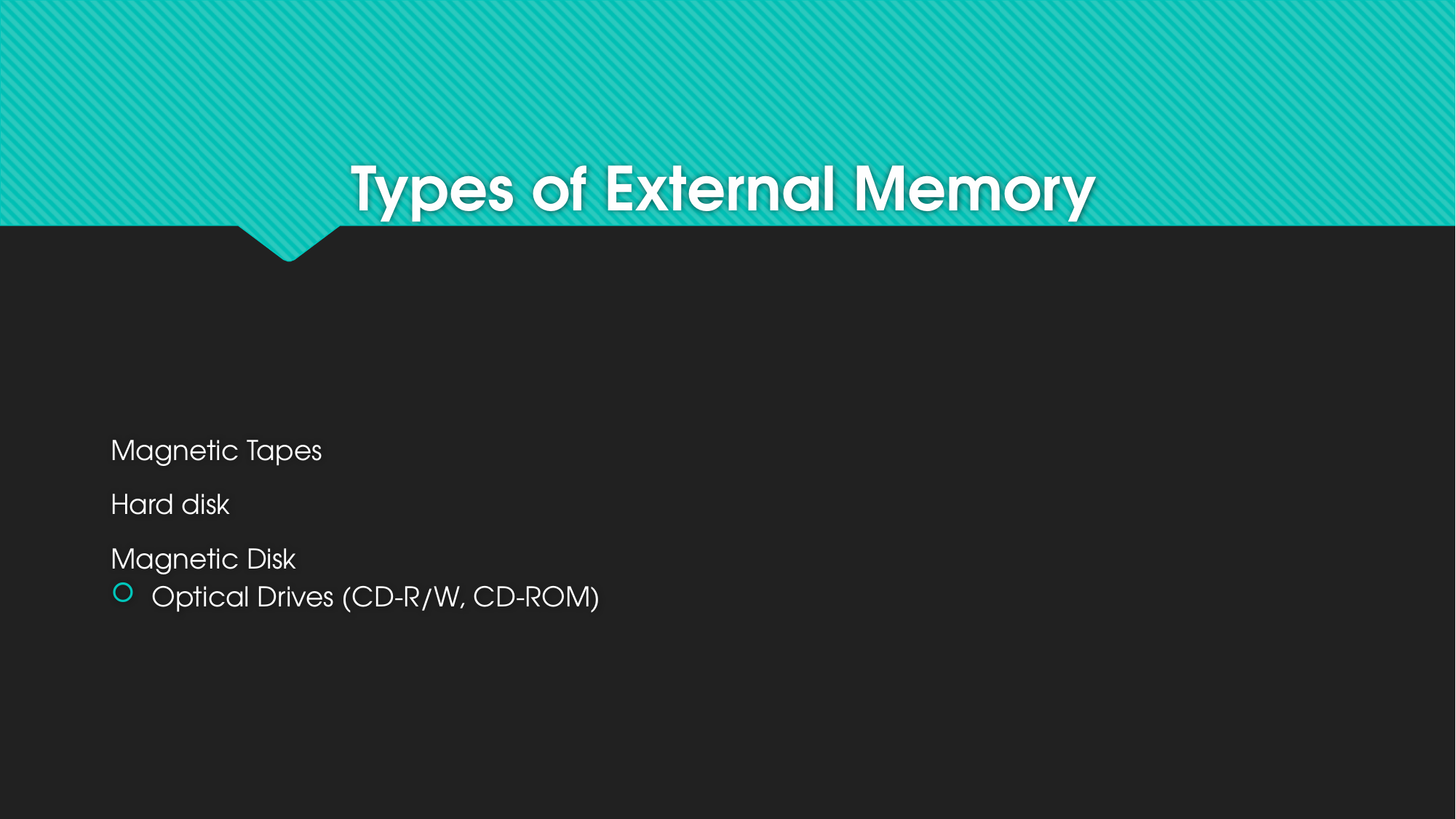

# Types of External Memory
Magnetic Tapes
Hard disk
Magnetic Disk
Optical Drives (CD-R/W, CD-ROM)